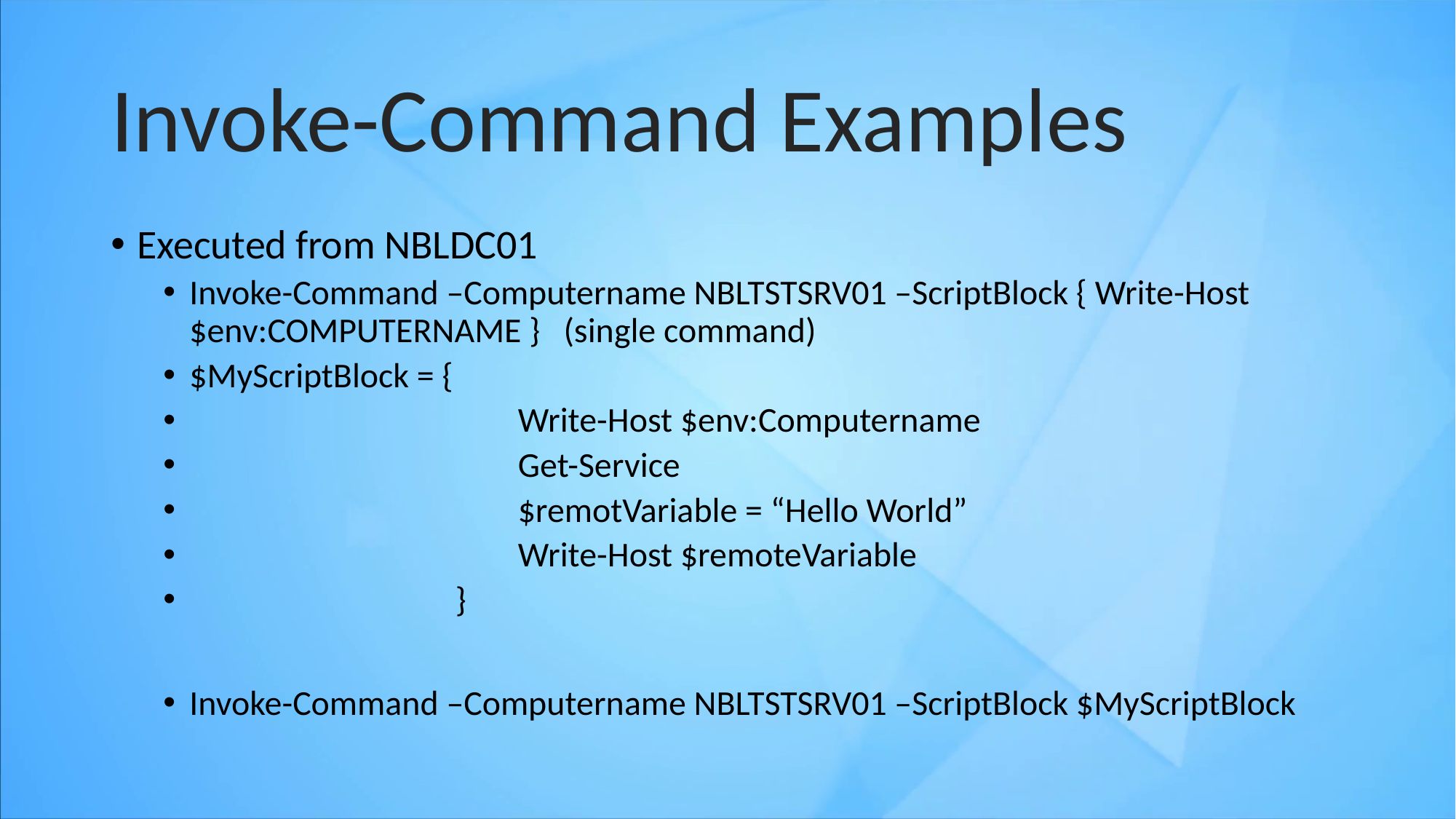

# Invoke-Command Examples
Executed from NBLDC01
Invoke-Command –Computername NBLTSTSRV01 –ScriptBlock { Write-Host $env:COMPUTERNAME }   (single command)
$MyScriptBlock = {
                                          Write-Host $env:Computername
                                          Get-Service
                                          $remotVariable = “Hello World”
                                          Write-Host $remoteVariable
                                  }

Invoke-Command –Computername NBLTSTSRV01 –ScriptBlock $MyScriptBlock